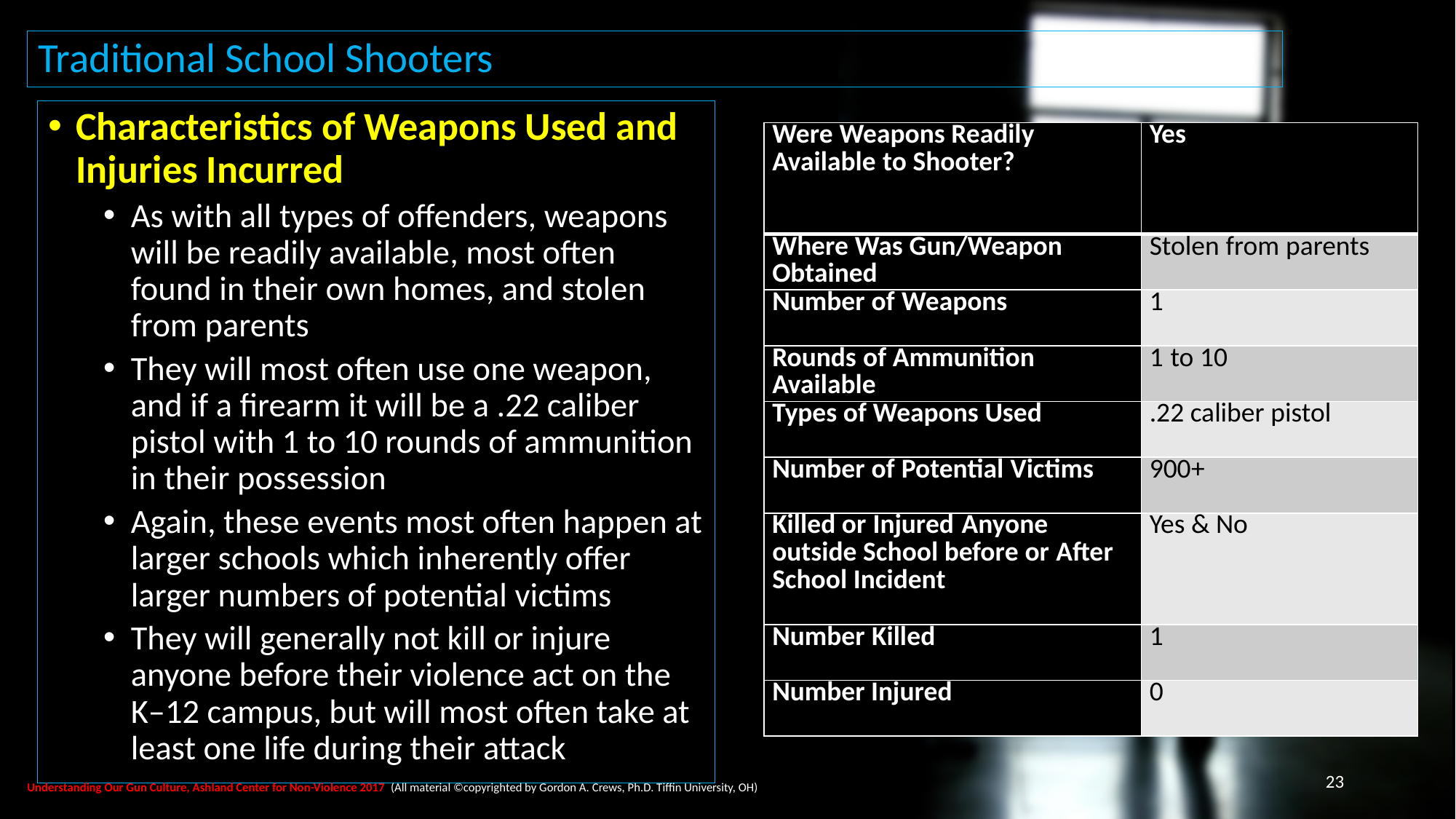

# Traditional School Shooters
Characteristics of Weapons Used and Injuries Incurred
As with all types of offenders, weapons will be readily available, most often found in their own homes, and stolen from parents
They will most often use one weapon, and if a firearm it will be a .22 caliber pistol with 1 to 10 rounds of ammunition in their possession
Again, these events most often happen at larger schools which inherently offer larger numbers of potential victims
They will generally not kill or injure anyone before their violence act on the K–12 campus, but will most often take at least one life during their attack

| Were Weapons Readily Available to Shooter? | Yes |
| --- | --- |
| Where Was Gun/Weapon Obtained | Stolen from parents |
| Number of Weapons | 1 |
| Rounds of Ammunition Available | 1 to 10 |
| Types of Weapons Used | .22 caliber pistol |
| Number of Potential Victims | 900+ |
| Killed or Injured Anyone outside School before or After School Incident | Yes & No |
| Number Killed | 1 |
| Number Injured | 0 |
23
Understanding Our Gun Culture, Ashland Center for Non-Violence 2017  (All material ©copyrighted by Gordon A. Crews, Ph.D. Tiffin University, OH)